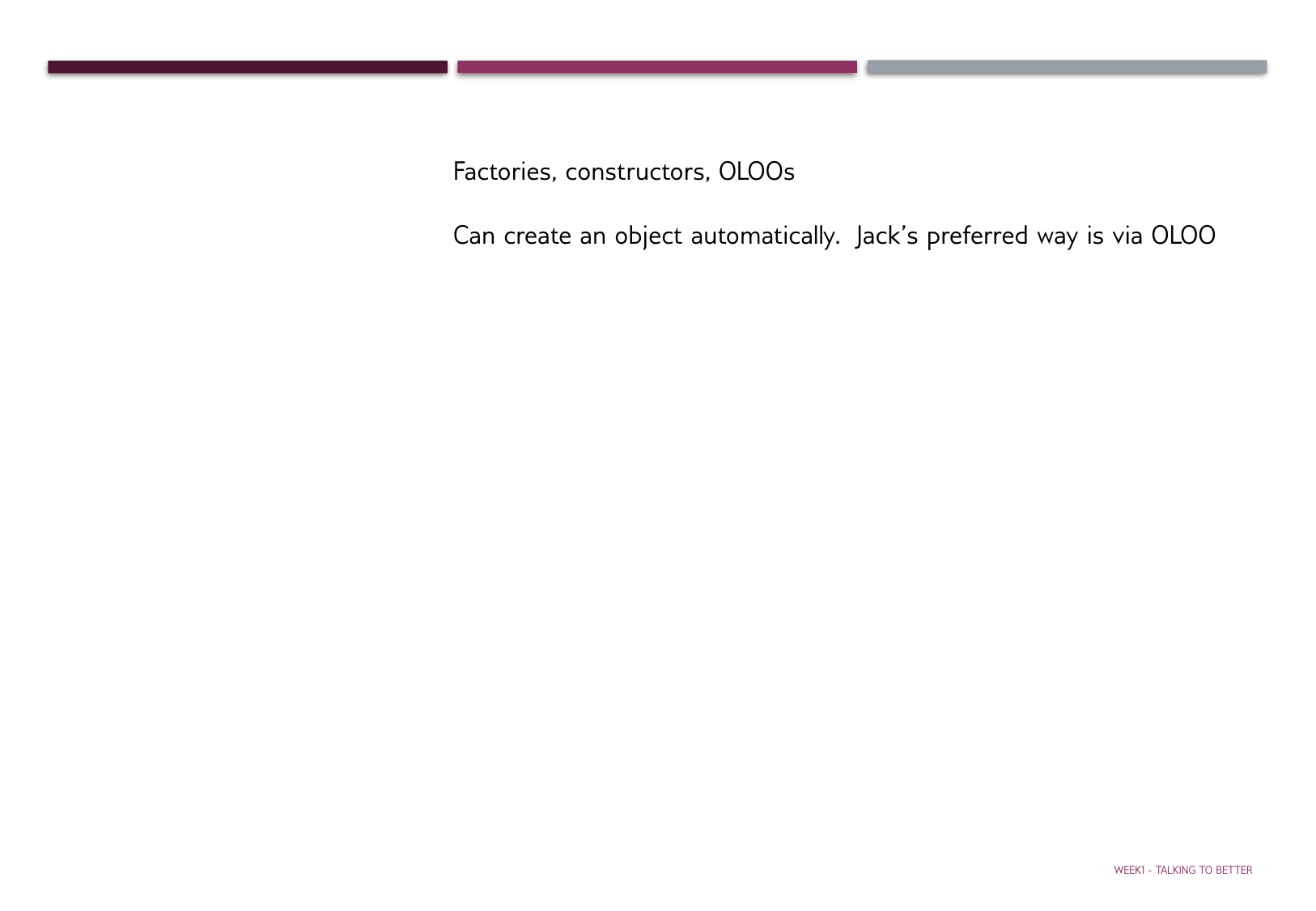

Factories, constructors, OLOOs

Can create an object automatically.  Jack’s preferred way is via OLOO
Week1 - talking to Better